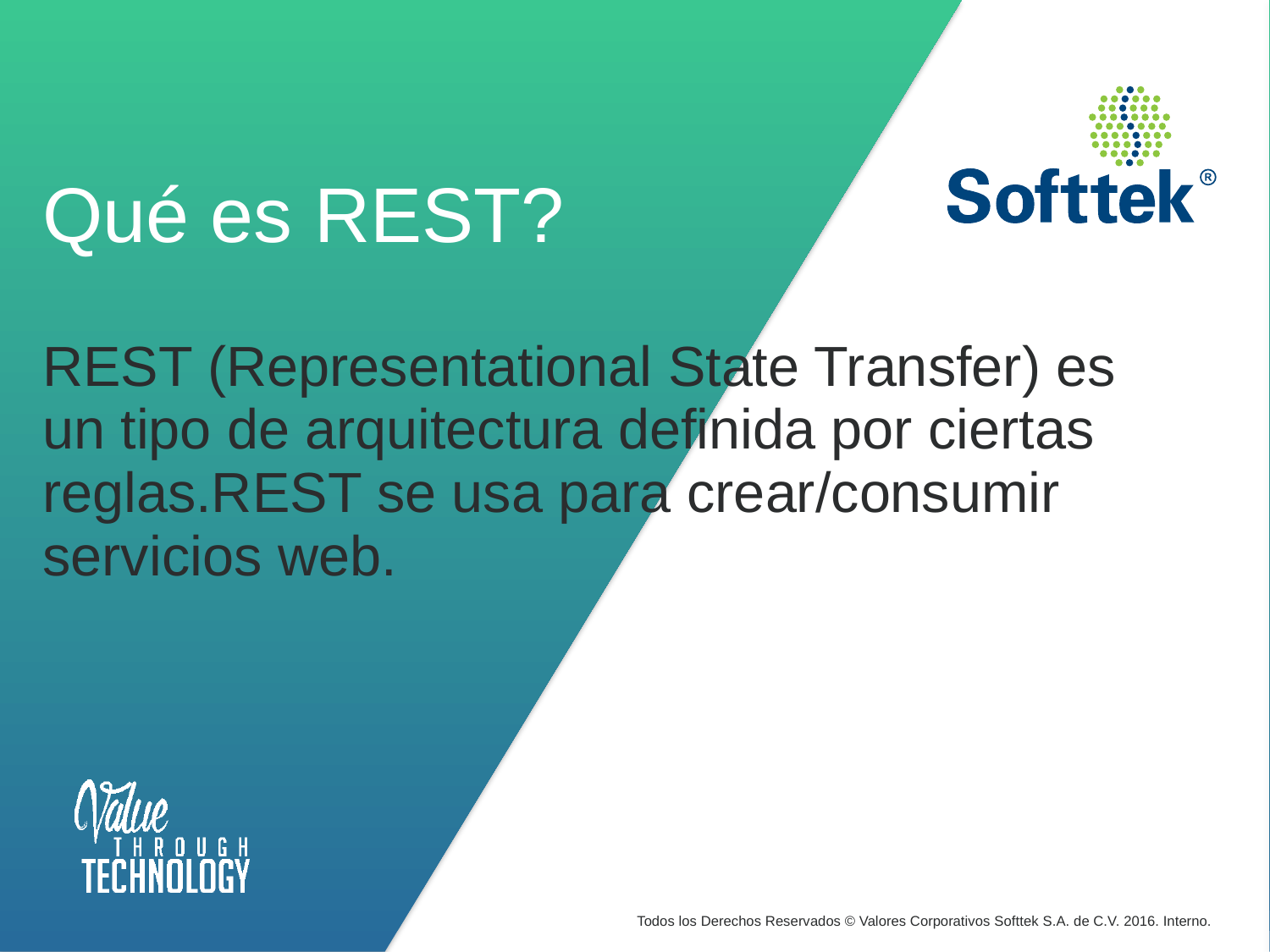

Qué es REST?

REST (Representational State Transfer) es un tipo de arquitectura definida por ciertas reglas.REST se usa para crear/consumir servicios web.